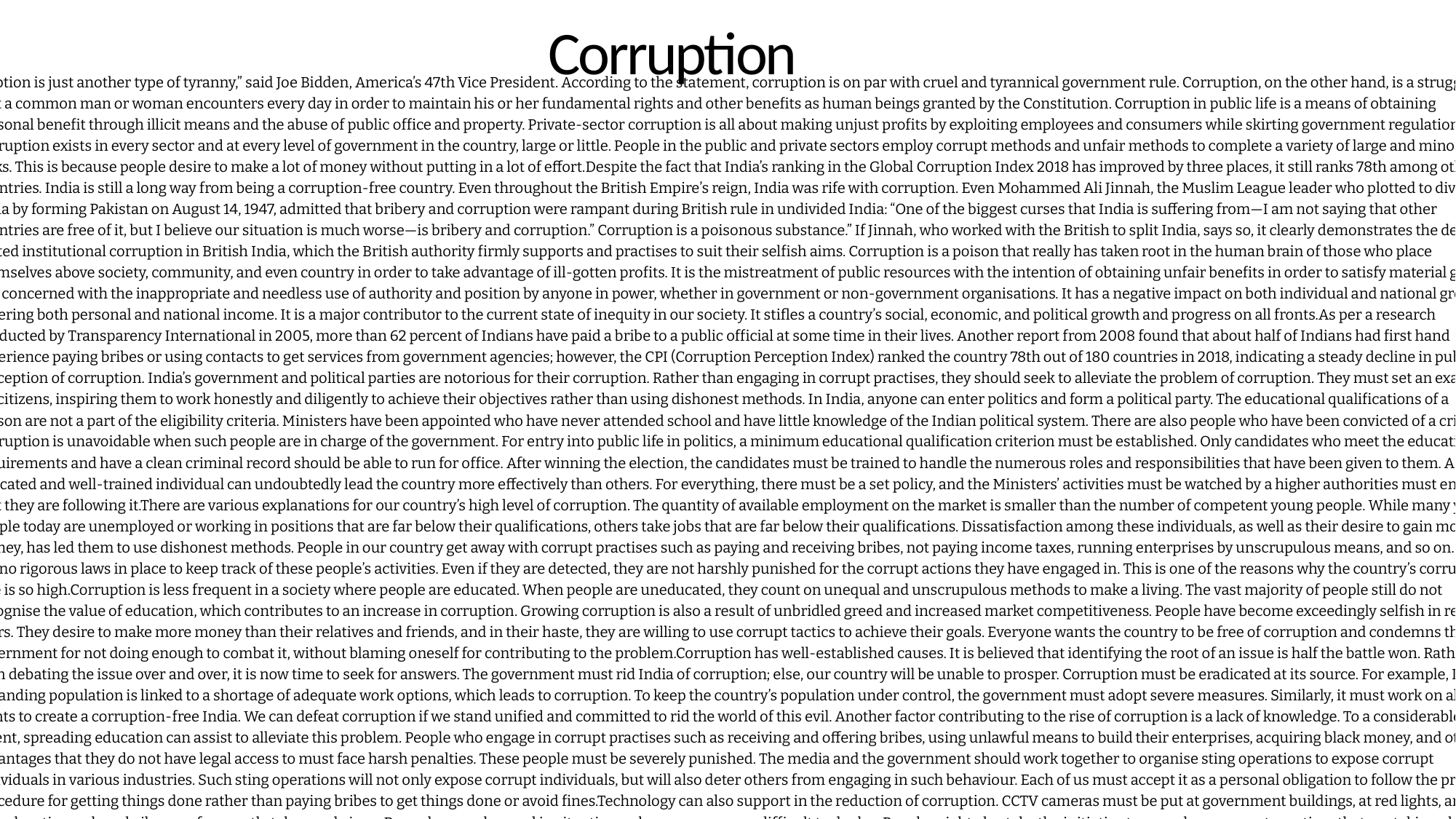

Corruption
 “Corruption is just another type of tyranny,” said Joe Bidden, America’s 47th Vice President. According to the statement, corruption is on par with cruel and tyrannical government rule. Corruption, on the other hand, is a struggle that a common man or woman encounters every day in order to maintain his or her fundamental rights and other benefits as human beings granted by the Constitution. Corruption in public life is a means of obtaining personal benefit through illicit means and the abuse of public office and property. Private-sector corruption is all about making unjust profits by exploiting employees and consumers while skirting government regulations. Corruption exists in every sector and at every level of government in the country, large or little. People in the public and private sectors employ corrupt methods and unfair methods to complete a variety of large and minor tasks. This is because people desire to make a lot of money without putting in a lot of effort.Despite the fact that India’s ranking in the Global Corruption Index 2018 has improved by three places, it still ranks 78th among other countries. India is still a long way from being a corruption-free country. Even throughout the British Empire’s reign, India was rife with corruption. Even Mohammed Ali Jinnah, the Muslim League leader who plotted to divide India by forming Pakistan on August 14, 1947, admitted that bribery and corruption were rampant during British rule in undivided India: “One of the biggest curses that India is suffering from—I am not saying that other countries are free of it, but I believe our situation is much worse—is bribery and corruption.” Corruption is a poisonous substance.” If Jinnah, who worked with the British to split India, says so, it clearly demonstrates the deep-rooted institutional corruption in British India, which the British authority firmly supports and practises to suit their selfish aims. Corruption is a poison that really has taken root in the human brain of those who place themselves above society, community, and even country in order to take advantage of ill-gotten profits. It is the mistreatment of public resources with the intention of obtaining unfair benefits in order to satisfy material goals. It is concerned with the inappropriate and needless use of authority and position by anyone in power, whether in government or non-government organisations. It has a negative impact on both individual and national growth, lowering both personal and national income. It is a major contributor to the current state of inequity in our society. It stifles a country’s social, economic, and political growth and progress on all fronts.As per a research conducted by Transparency International in 2005, more than 62 percent of Indians have paid a bribe to a public official at some time in their lives. Another report from 2008 found that about half of Indians had first hand experience paying bribes or using contacts to get services from government agencies; however, the CPI (Corruption Perception Index) ranked the country 78th out of 180 countries in 2018, indicating a steady decline in public perception of corruption. India’s government and political parties are notorious for their corruption. Rather than engaging in corrupt practises, they should seek to alleviate the problem of corruption. They must set an example for citizens, inspiring them to work honestly and diligently to achieve their objectives rather than using dishonest methods. In India, anyone can enter politics and form a political party. The educational qualifications of a person are not a part of the eligibility criteria. Ministers have been appointed who have never attended school and have little knowledge of the Indian political system. There are also people who have been convicted of a crime. Corruption is unavoidable when such people are in charge of the government. For entry into public life in politics, a minimum educational qualification criterion must be established. Only candidates who meet the educational requirements and have a clean criminal record should be able to run for office. After winning the election, the candidates must be trained to handle the numerous roles and responsibilities that have been given to them. A well-educated and well-trained individual can undoubtedly lead the country more effectively than others. For everything, there must be a set policy, and the Ministers’ activities must be watched by a higher authorities must ensure that they are following it.There are various explanations for our country’s high level of corruption. The quantity of available employment on the market is smaller than the number of competent young people. While many young people today are unemployed or working in positions that are far below their qualifications, others take jobs that are far below their qualifications. Dissatisfaction among these individuals, as well as their desire to gain more money, has led them to use dishonest methods. People in our country get away with corrupt practises such as paying and receiving bribes, not paying income taxes, running enterprises by unscrupulous means, and so on. There are no rigorous laws in place to keep track of these people’s activities. Even if they are detected, they are not harshly punished for the corrupt actions they have engaged in. This is one of the reasons why the country’s corruption rate is so high.Corruption is less frequent in a society where people are educated. When people are uneducated, they count on unequal and unscrupulous methods to make a living. The vast majority of people still do not recognise the value of education, which contributes to an increase in corruption. Growing corruption is also a result of unbridled greed and increased market competitiveness. People have become exceedingly selfish in recent years. They desire to make more money than their relatives and friends, and in their haste, they are willing to use corrupt tactics to achieve their goals. Everyone wants the country to be free of corruption and condemns the government for not doing enough to combat it, without blaming oneself for contributing to the problem.Corruption has well-established causes. It is believed that identifying the root of an issue is half the battle won. Rather than debating the issue over and over, it is now time to seek for answers. The government must rid India of corruption; else, our country will be unable to prosper. Corruption must be eradicated at its source. For example, India’s expanding population is linked to a shortage of adequate work options, which leads to corruption. To keep the country’s population under control, the government must adopt severe measures. Similarly, it must work on all fronts to create a corruption-free India. We can defeat corruption if we stand unified and committed to rid the world of this evil. Another factor contributing to the rise of corruption is a lack of knowledge. To a considerable extent, spreading education can assist to alleviate this problem. People who engage in corrupt practises such as receiving and offering bribes, using unlawful means to build their enterprises, acquiring black money, and other advantages that they do not have legal access to must face harsh penalties. These people must be severely punished. The media and the government should work together to organise sting operations to expose corrupt individuals in various industries. Such sting operations will not only expose corrupt individuals, but will also deter others from engaging in such behaviour. Each of us must accept it as a personal obligation to follow the proper procedure for getting things done rather than paying bribes to get things done or avoid fines.Technology can also support in the reduction of corruption. CCTV cameras must be put at government buildings, at red lights, and other locations where bribes are frequently taken and given. Recorders can be used in situations where cameras are difficult to deploy. People might also take the initiative to record any corrupt practises that are taking place in their area on their phones and then share the information with the local police station. People in India are afraid of coming to the police station, even to file a complaint against corrupt officials. They avoid going to the police station for fear of becoming entangled in the nitty-gritty of the police investigation and gaining a poor reputation. The processes at the police station must be set up in such a way that persons who desire to assist the cops are not inconvenienced. Though corruption is widespread in India, it is also true that the majority of Indians are honest and have a strong distaste for corruption. Corruption, no matter how deep seated, may be successfully eradicated with political resolve and public knowledge. While individual efforts can help to rid the country of corruption, the government’s involvement is also required if the problem is to be addressed at its source. To address this issue, the central government must enact severe legislation. Individuals, the media, and the government all need to work together to help achieve a corruption-free India. To make the country a better place to live, they must collaborate.